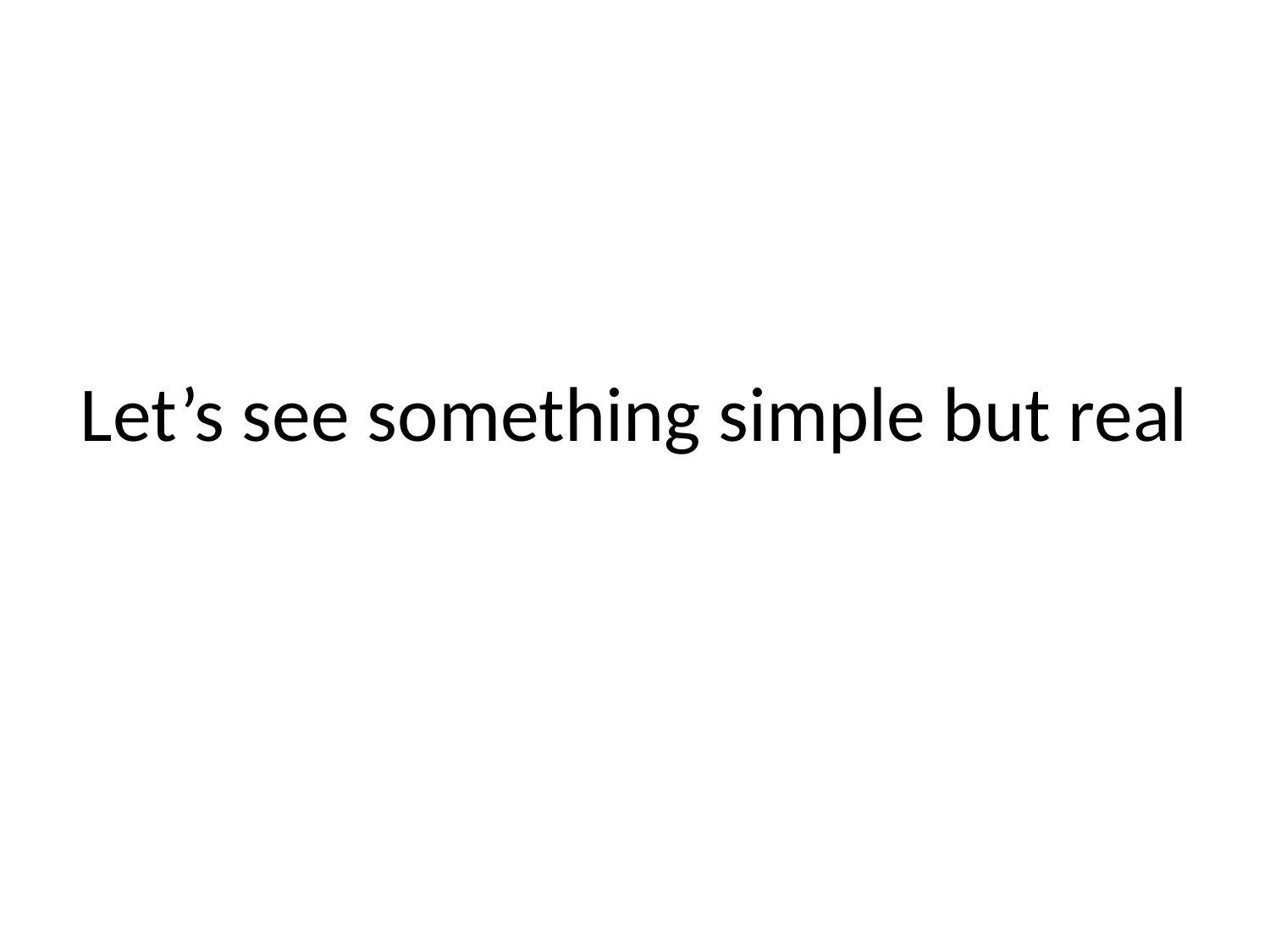

# Let’s see something simple but real